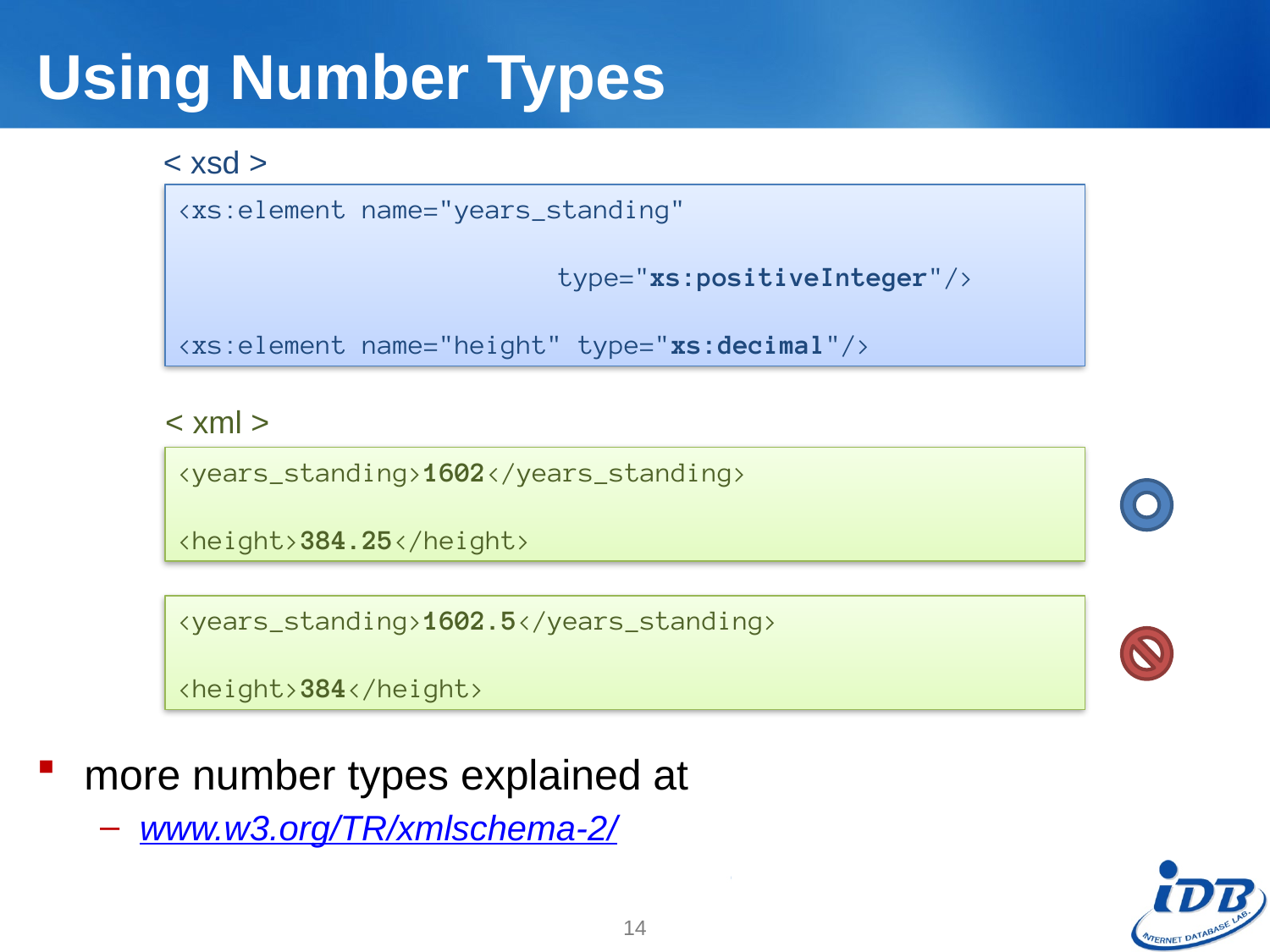

# Using Number Types
< xsd >

more number types explained at
www.w3.org/TR/xmlschema-2/
<xs:element name="years_standing" 													type="xs:positiveInteger"/>

<xs:element name="height" type="xs:decimal"/>
< xml >
<years_standing>1602</years_standing>

<height>384.25</height>

<years_standing>1602.5</years_standing>

<height>384</height>

14